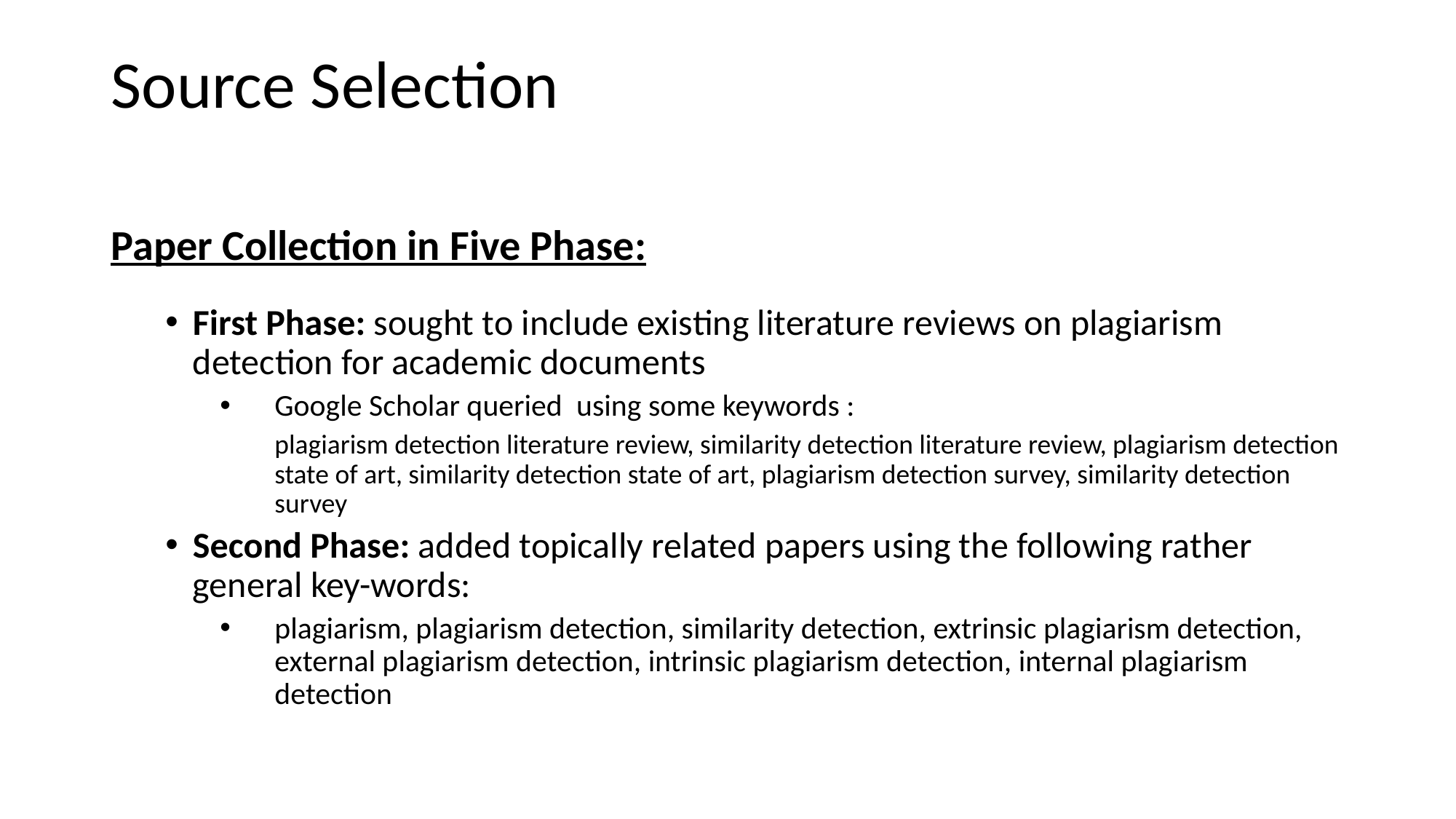

# Source Selection

Paper Collection in Five Phase:

First Phase: sought to include existing literature reviews on plagiarism detection for academic documents
Google Scholar queried  using some keywords :
plagiarism detection literature review, similarity detection literature review, plagiarism detection state of art, similarity detection state of art, plagiarism detection survey, similarity detection survey
Second Phase: added topically related papers using the following rather general key-words:
plagiarism, plagiarism detection, similarity detection, extrinsic plagiarism detection, external plagiarism detection, intrinsic plagiarism detection, internal plagiarism detection